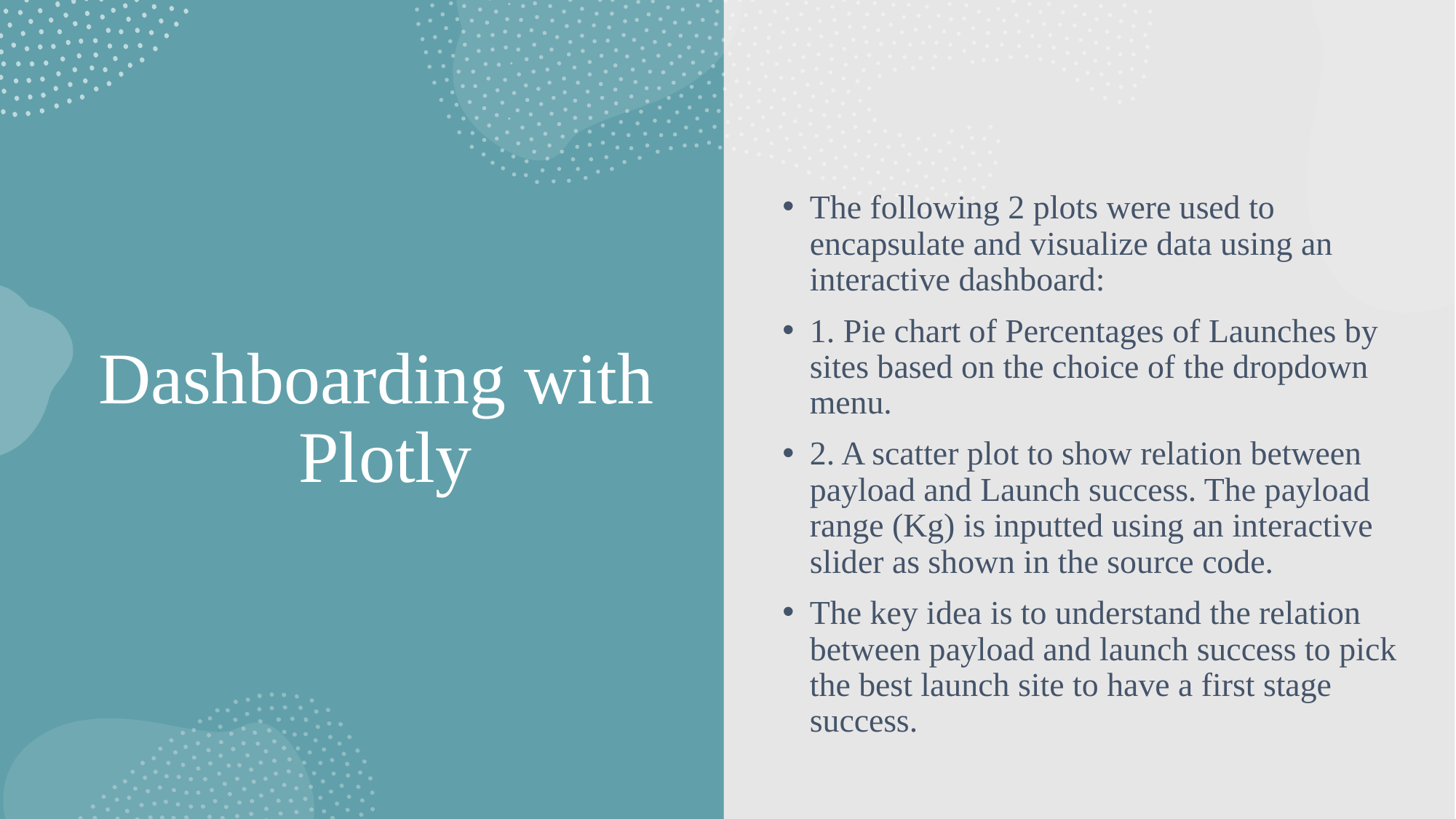

The following 2 plots were used to encapsulate and visualize data using an interactive dashboard:
1. Pie chart of Percentages of Launches by sites based on the choice of the dropdown menu.
2. A scatter plot to show relation between payload and Launch success. The payload range (Kg) is inputted using an interactive slider as shown in the source code.
The key idea is to understand the relation between payload and launch success to pick the best launch site to have a first stage success.
# Dashboarding with  Plotly